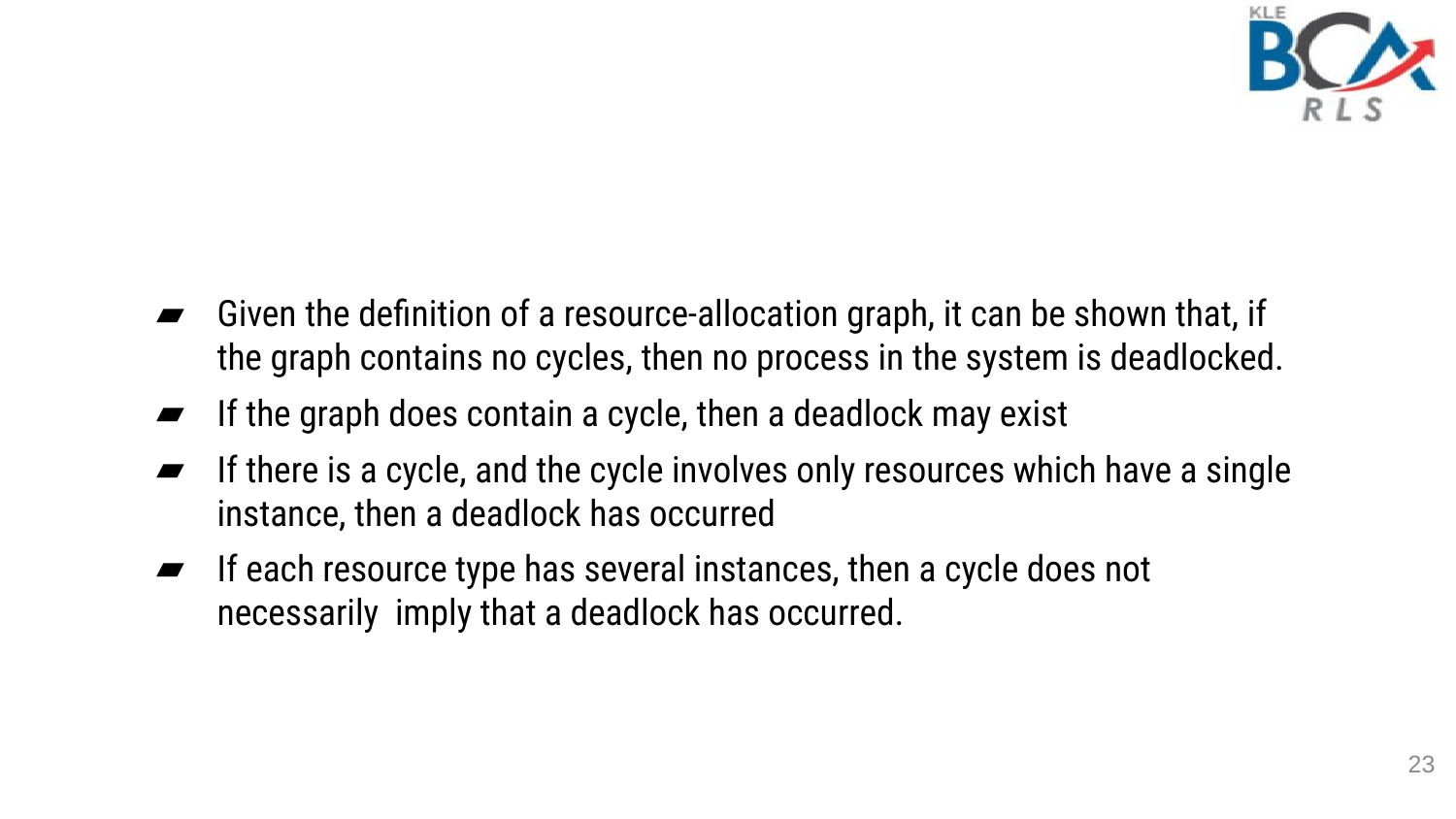

Given the definition of a resource-allocation graph, it can be shown that, if the graph contains no cycles, then no process in the system is deadlocked.
If the graph does contain a cycle, then a deadlock may exist
If there is a cycle, and the cycle involves only resources which have a single instance, then a deadlock has occurred
If each resource type has several instances, then a cycle does not necessarily  imply that a deadlock has occurred.
23